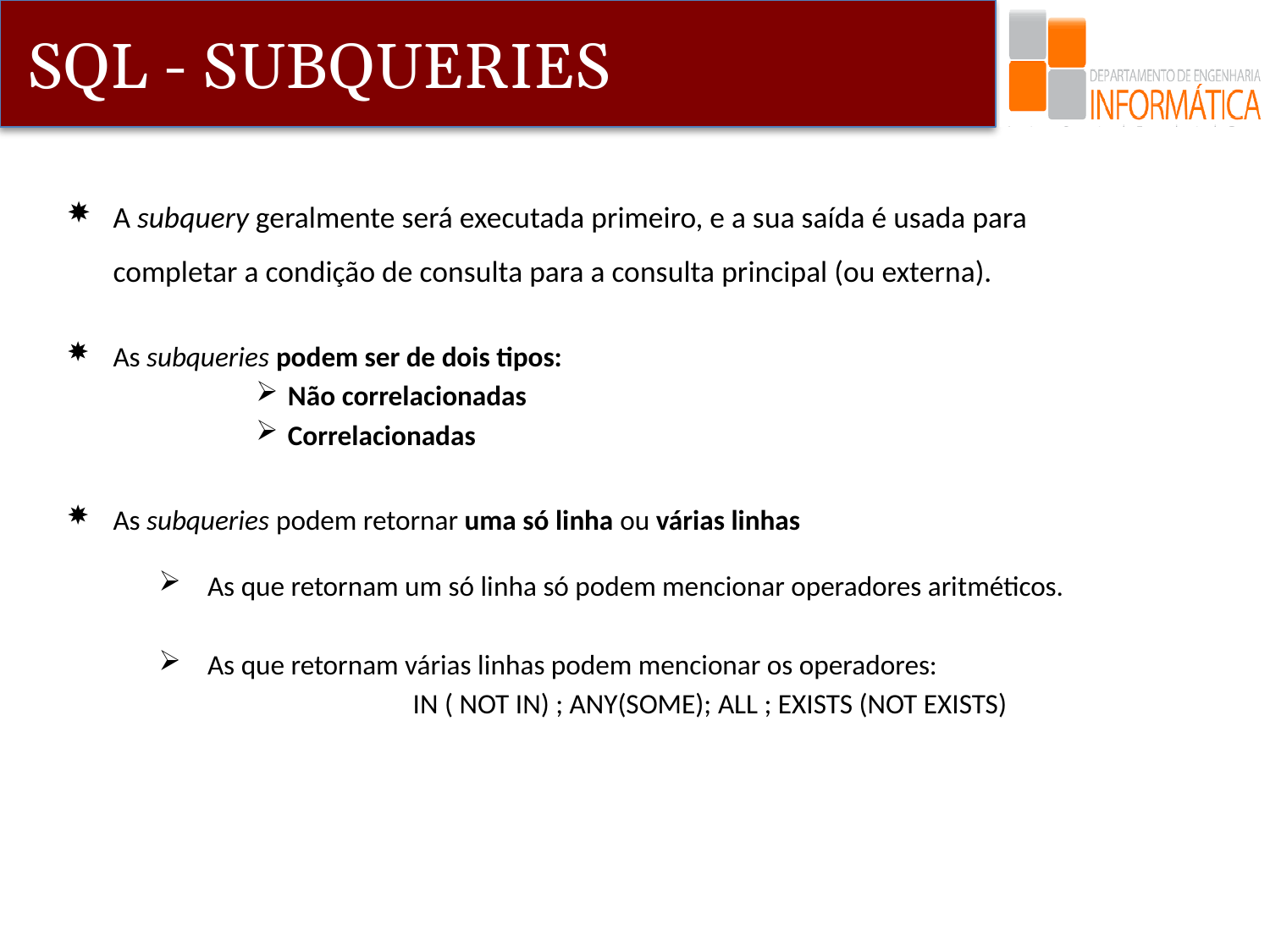

A subquery geralmente será executada primeiro, e a sua saída é usada para completar a condição de consulta para a consulta principal (ou externa).

As subqueries podem ser de dois tipos:
Não correlacionadas
Correlacionadas

As subqueries podem retornar uma só linha ou várias linhas

As que retornam um só linha só podem mencionar operadores aritméticos.

As que retornam várias linhas podem mencionar os operadores:
		IN ( NOT IN) ; ANY(SOME); ALL ; EXISTS (NOT EXISTS)